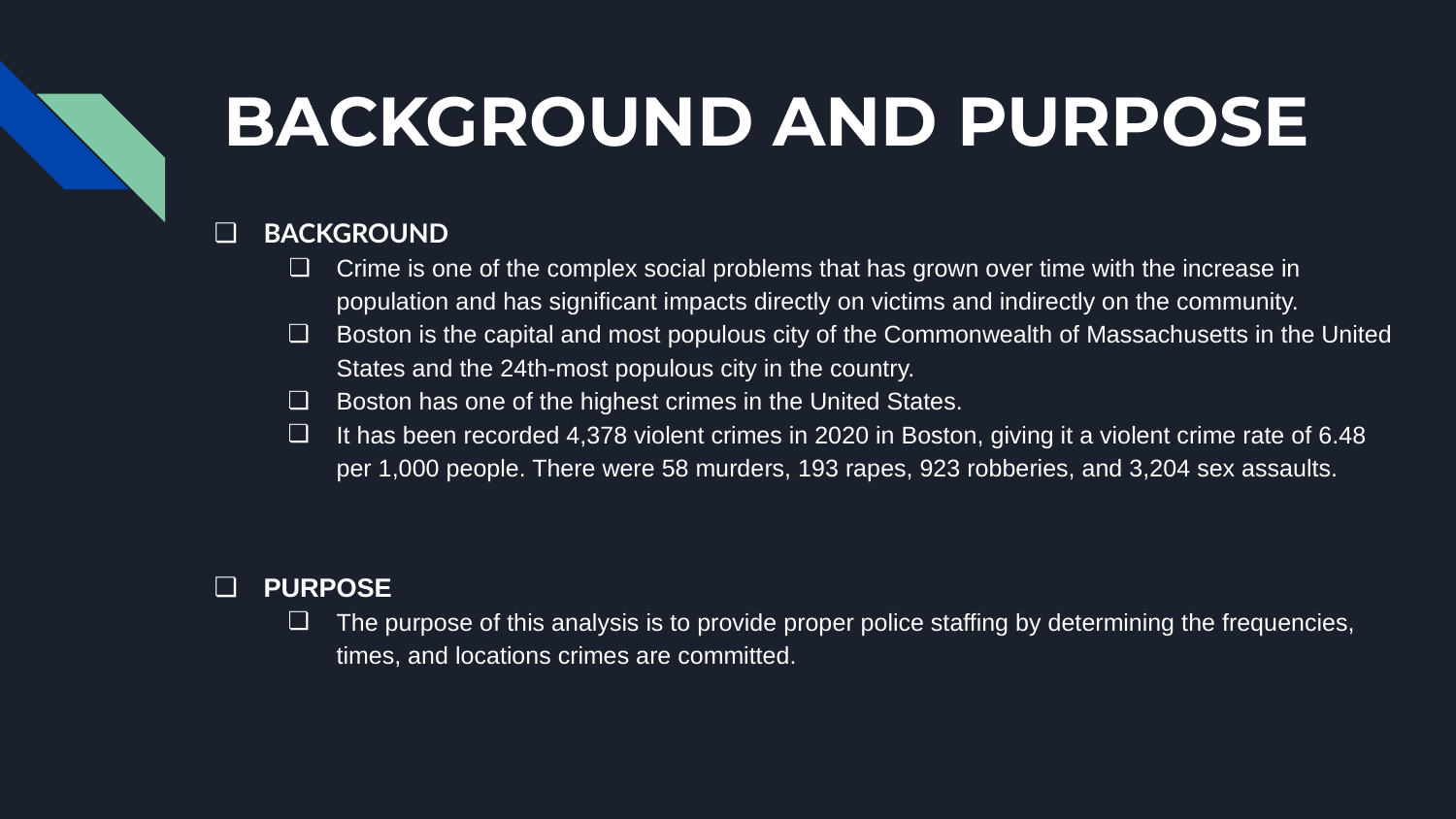

# BACKGROUND AND PURPOSE
BACKGROUND
Crime is one of the complex social problems that has grown over time with the increase in population and has significant impacts directly on victims and indirectly on the community.
Boston is the capital and most populous city of the Commonwealth of Massachusetts in the United States and the 24th-most populous city in the country.
Boston has one of the highest crimes in the United States.
It has been recorded 4,378 violent crimes in 2020 in Boston, giving it a violent crime rate of 6.48 per 1,000 people. There were 58 murders, 193 rapes, 923 robberies, and 3,204 sex assaults.

PURPOSE
The purpose of this analysis is to provide proper police staffing by determining the frequencies, times, and locations crimes are committed.